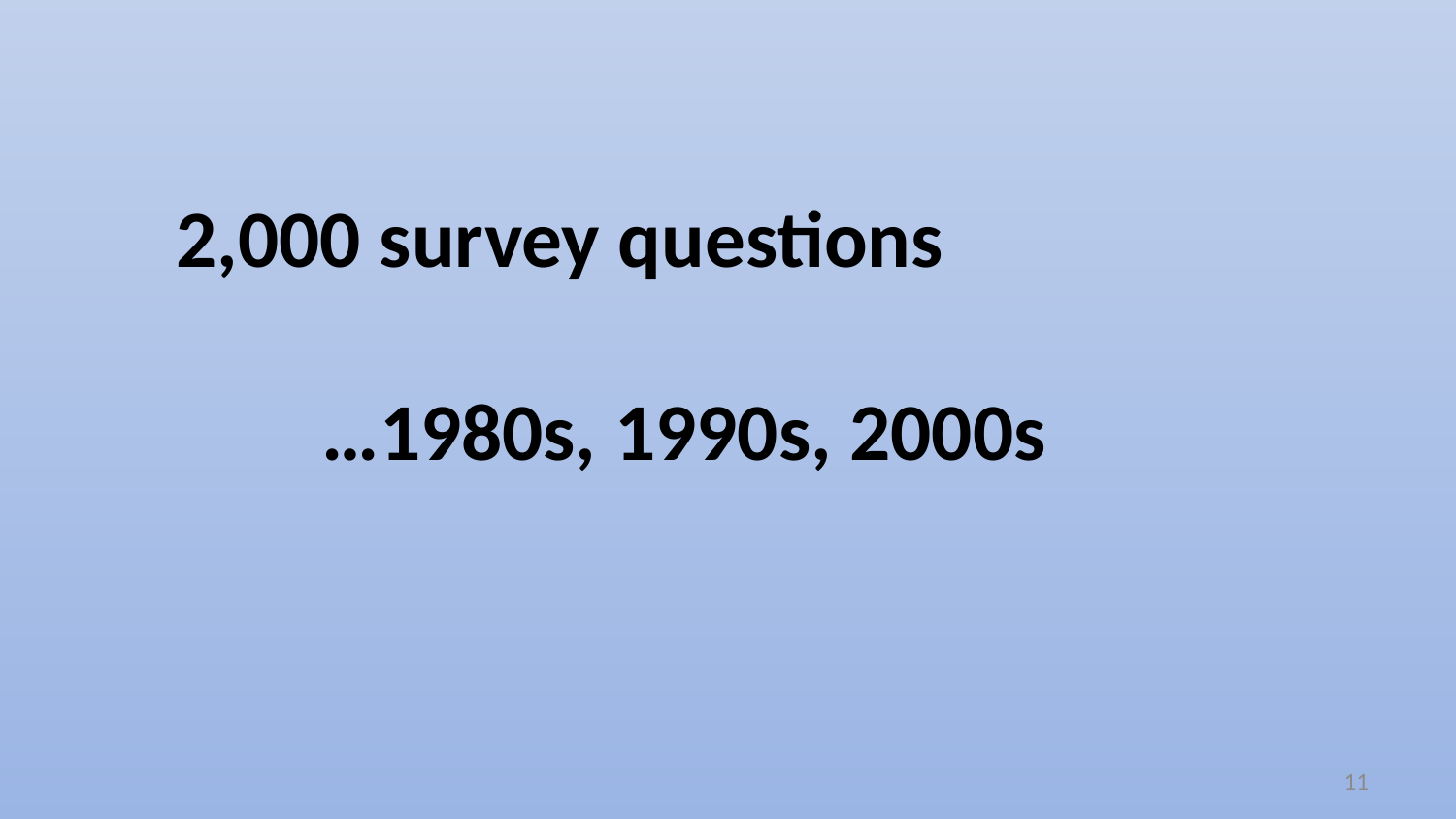

2,000 survey questions

	…1980s, 1990s, 2000s
11